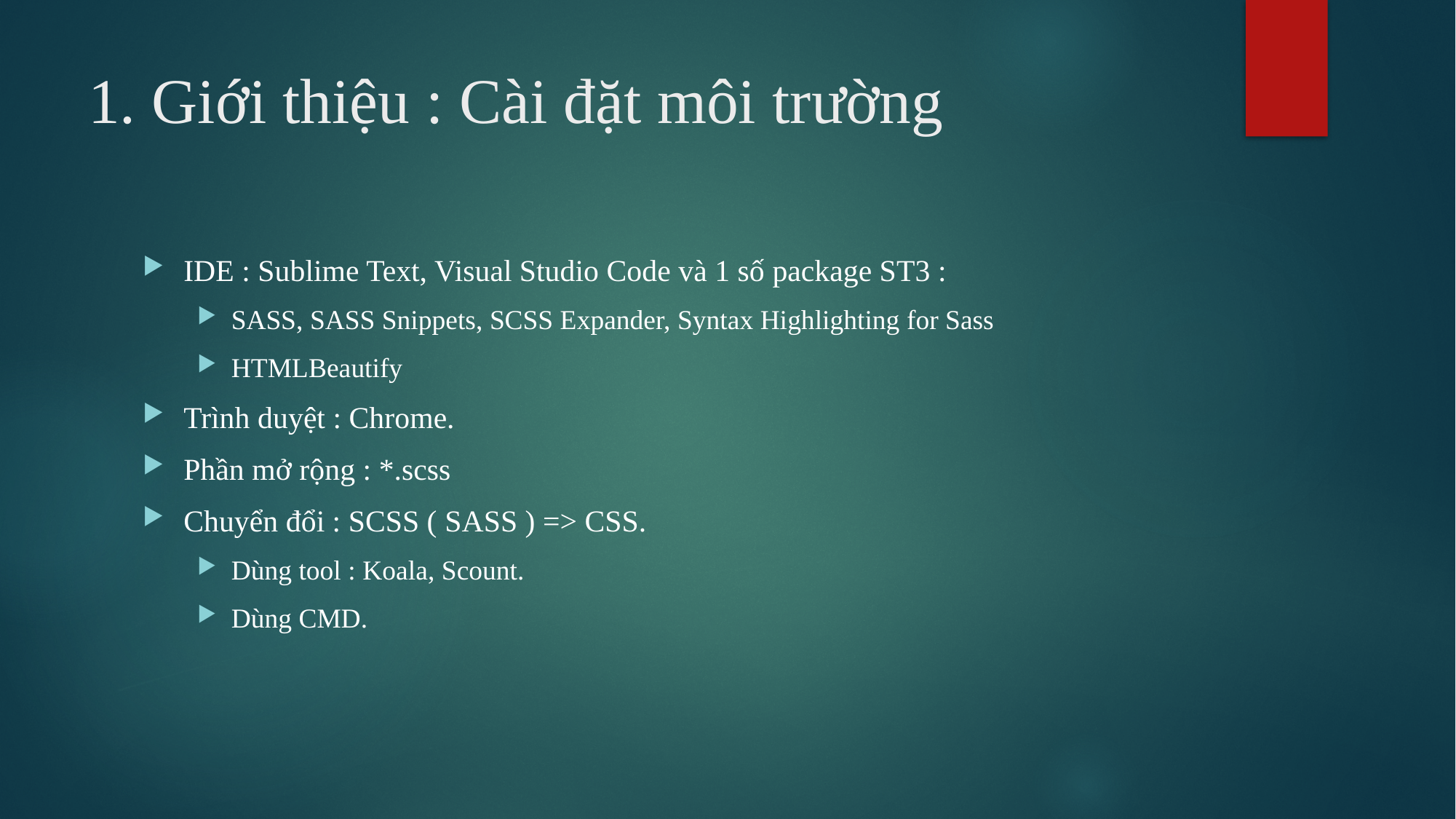

# 1. Giới thiệu : Cài đặt môi trường
IDE : Sublime Text, Visual Studio Code và 1 số package ST3 :
SASS, SASS Snippets, SCSS Expander, Syntax Highlighting for Sass
HTMLBeautify
Trình duyệt : Chrome.
Phần mở rộng : *.scss
Chuyển đổi : SCSS ( SASS ) => CSS.
Dùng tool : Koala, Scount.
Dùng CMD.